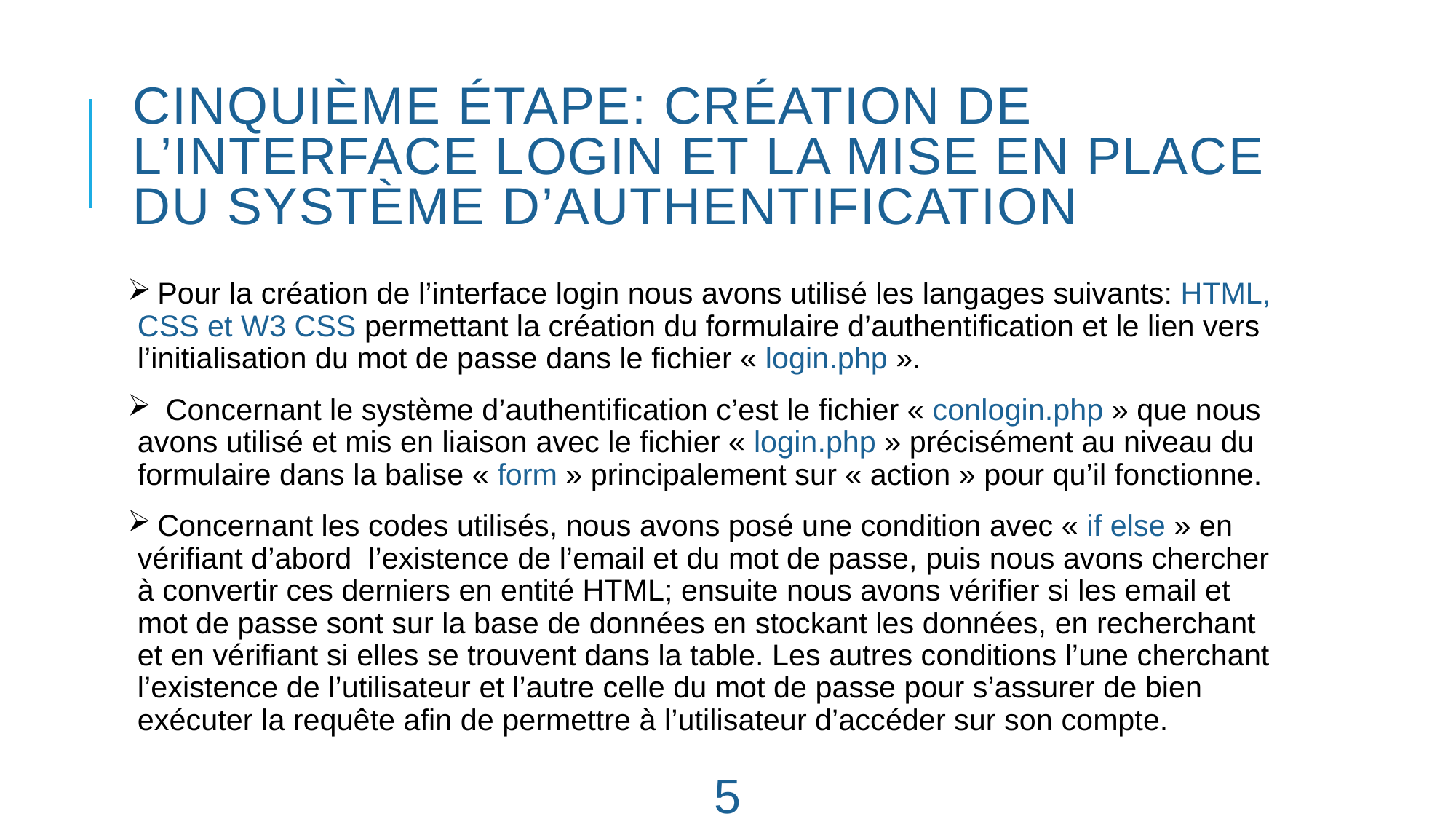

# Cinquième étape: création de l’interface login et la mise en place du système d’authentification
 Pour la création de l’interface login nous avons utilisé les langages suivants: HTML, CSS et W3 CSS permettant la création du formulaire d’authentification et le lien vers l’initialisation du mot de passe dans le fichier « login.php ».
  Concernant le système d’authentification c’est le fichier « conlogin.php » que nous avons utilisé et mis en liaison avec le fichier « login.php » précisément au niveau du formulaire dans la balise « form » principalement sur « action » pour qu’il fonctionne.
 Concernant les codes utilisés, nous avons posé une condition avec « if else » en vérifiant d’abord  l’existence de l’email et du mot de passe, puis nous avons chercher à convertir ces derniers en entité HTML; ensuite nous avons vérifier si les email et mot de passe sont sur la base de données en stockant les données, en recherchant et en vérifiant si elles se trouvent dans la table. Les autres conditions l’une cherchant l’existence de l’utilisateur et l’autre celle du mot de passe pour s’assurer de bien exécuter la requête afin de permettre à l’utilisateur d’accéder sur son compte.
5